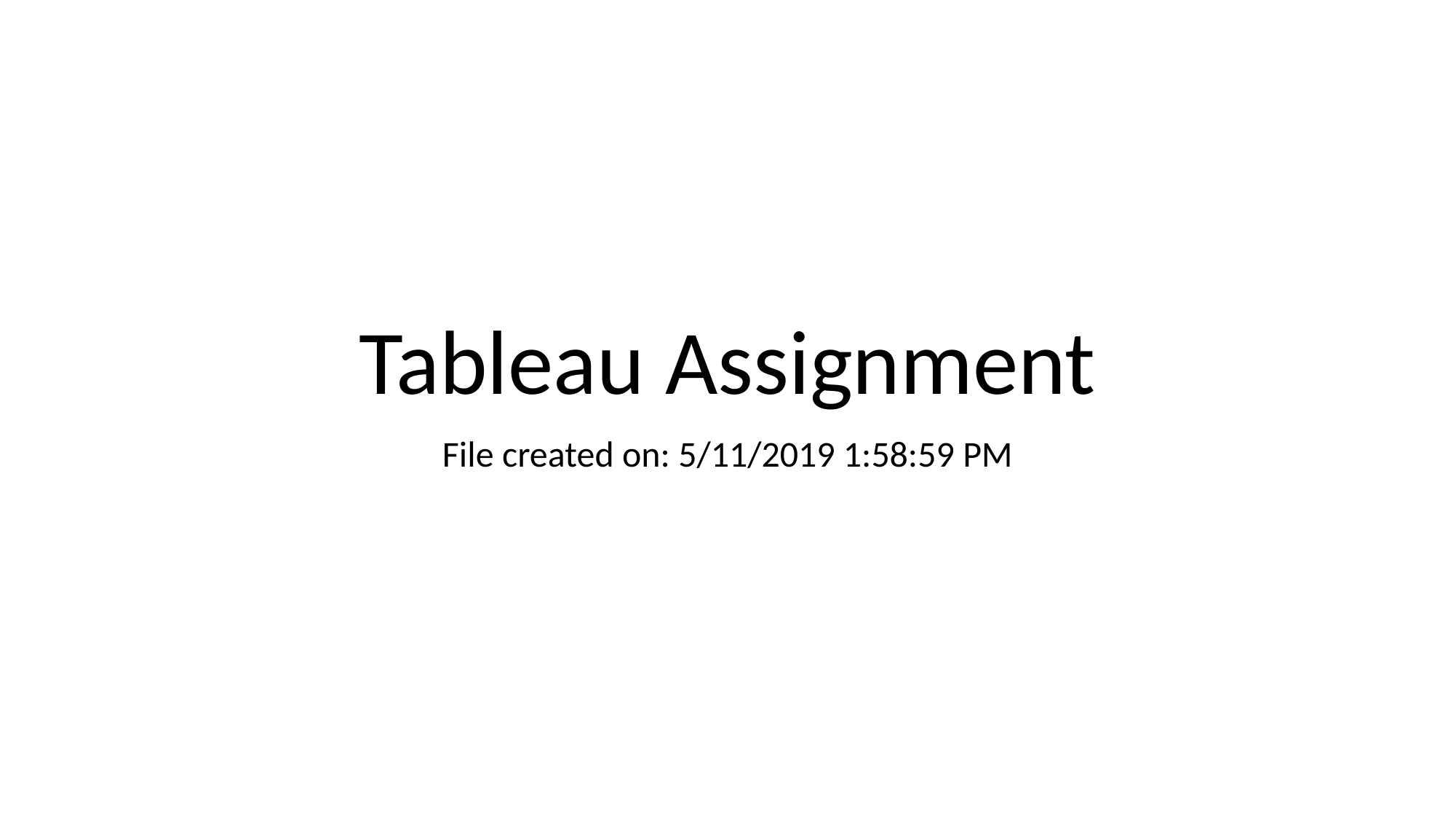

# Tableau Assignment
File created on: 5/11/2019 1:58:59 PM